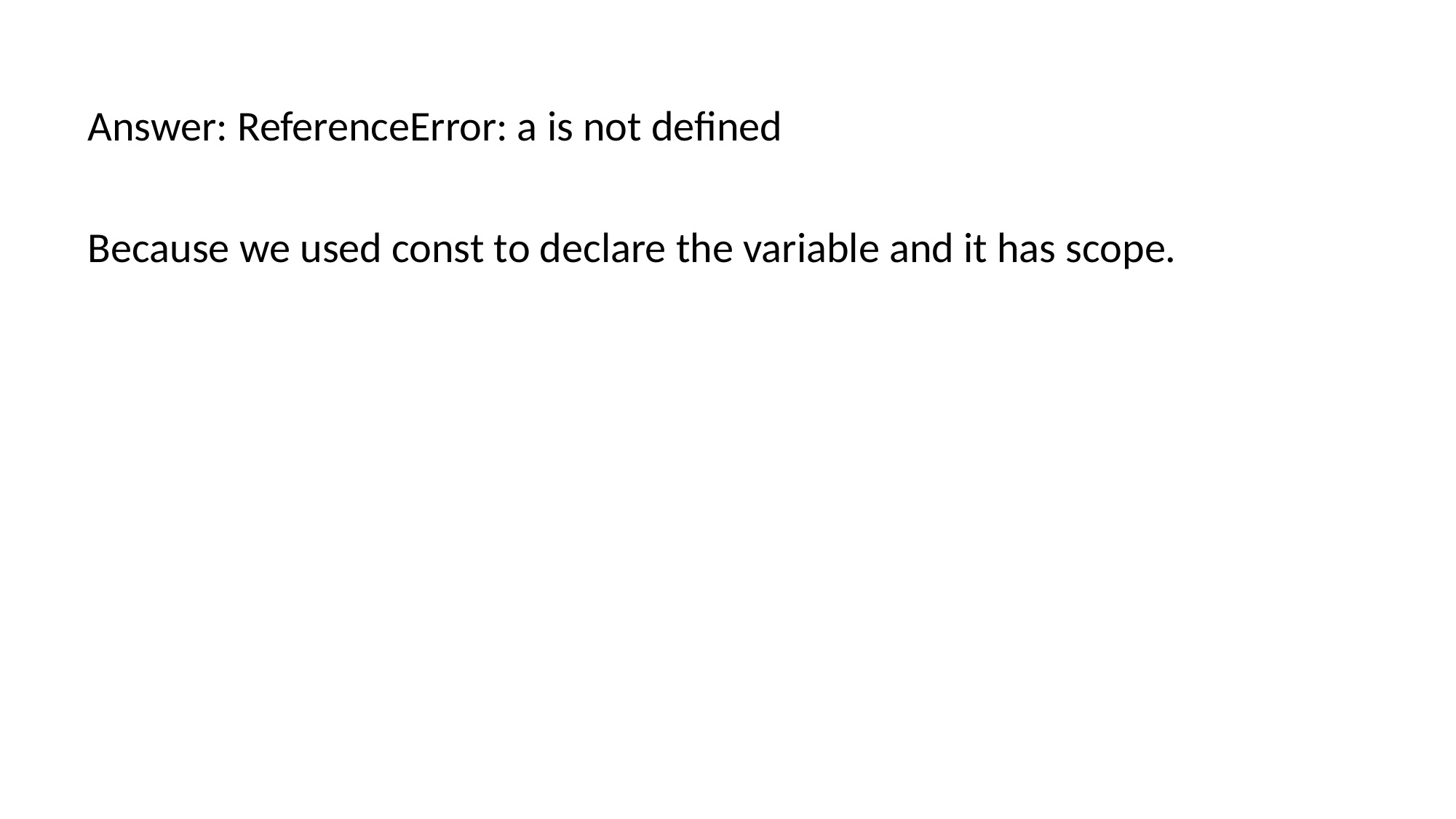

Answer: ReferenceError: a is not defined

Because we used const to declare the variable and it has scope.